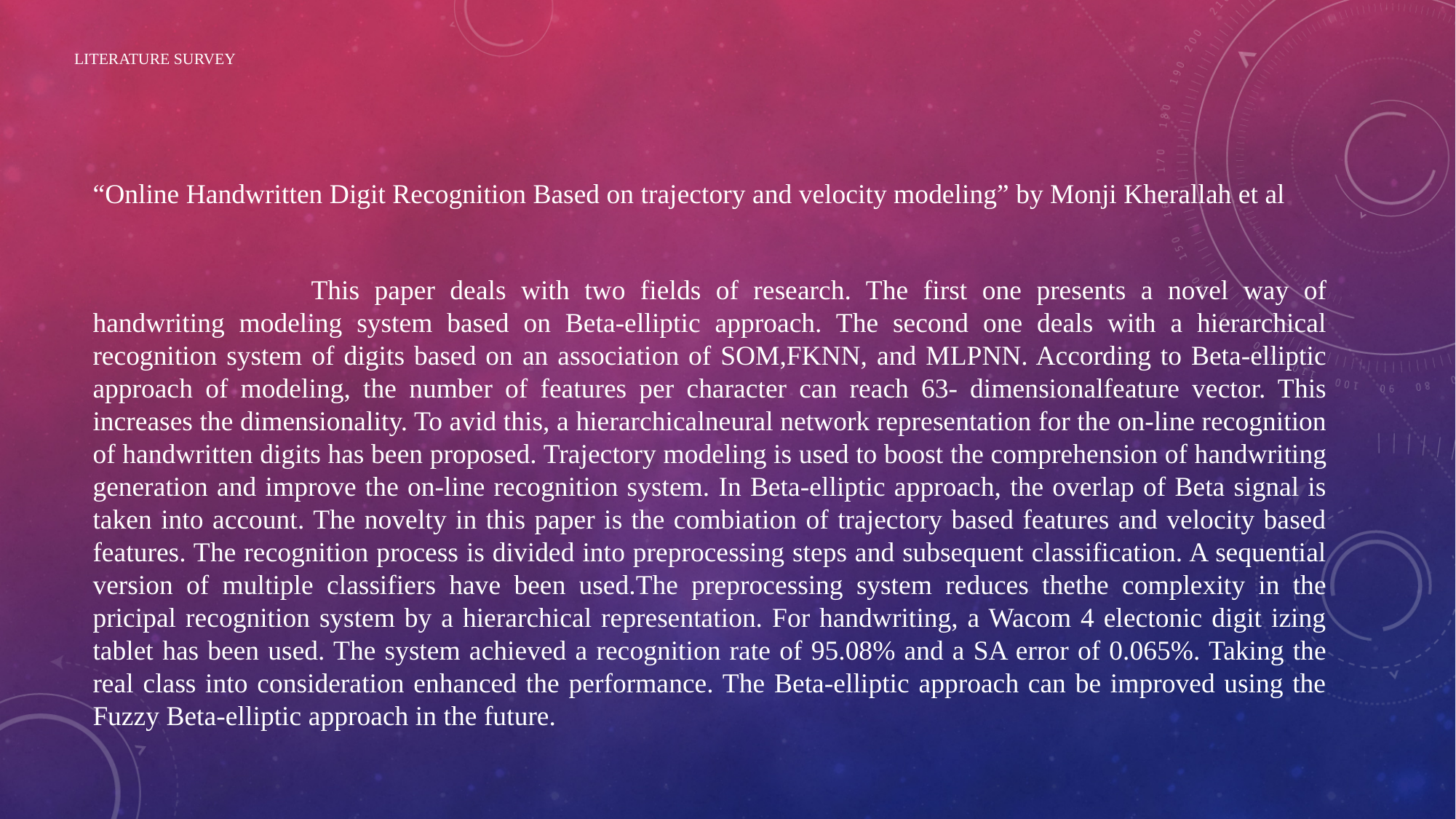

# LITERATURE SURVEY
“Online Handwritten Digit Recognition Based on trajectory and velocity modeling” by Monji Kherallah et al

		This paper deals with two fields of research. The first one presents a novel way of handwriting modeling system based on Beta-elliptic approach. The second one deals with a hierarchical recognition system of digits based on an association of SOM,FKNN, and MLPNN. According to Beta-elliptic approach of modeling, the number of features per character can reach 63- dimensionalfeature vector. This increases the dimensionality. To avid this, a hierarchicalneural network representation for the on-line recognition of handwritten digits has been proposed. Trajectory modeling is used to boost the comprehension of handwriting generation and improve the on-line recognition system. In Beta-elliptic approach, the overlap of Beta signal is taken into account. The novelty in this paper is the combiation of trajectory based features and velocity based features. The recognition process is divided into preprocessing steps and subsequent classification. A sequential version of multiple classifiers have been used.The preprocessing system reduces thethe complexity in the pricipal recognition system by a hierarchical representation. For handwriting, a Wacom 4 electonic digit izing tablet has been used. The system achieved a recognition rate of 95.08% and a SA error of 0.065%. Taking the real class into consideration enhanced the performance. The Beta-elliptic approach can be improved using the Fuzzy Beta-elliptic approach in the future.